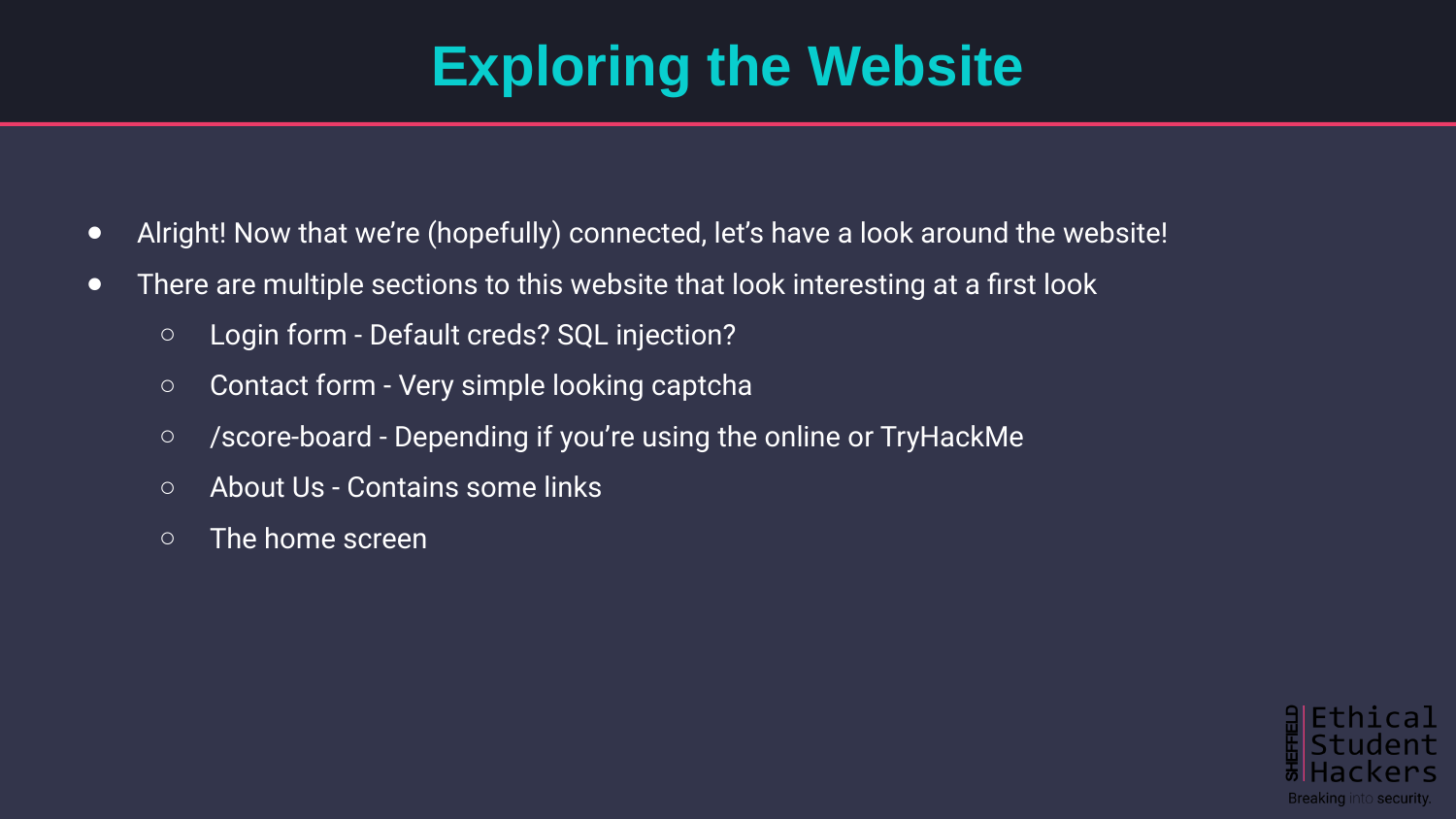

# Exploring the Website
Alright! Now that we’re (hopefully) connected, let’s have a look around the website!
There are multiple sections to this website that look interesting at a first look
Login form - Default creds? SQL injection?
Contact form - Very simple looking captcha
/score-board - Depending if you’re using the online or TryHackMe
About Us - Contains some links
The home screen